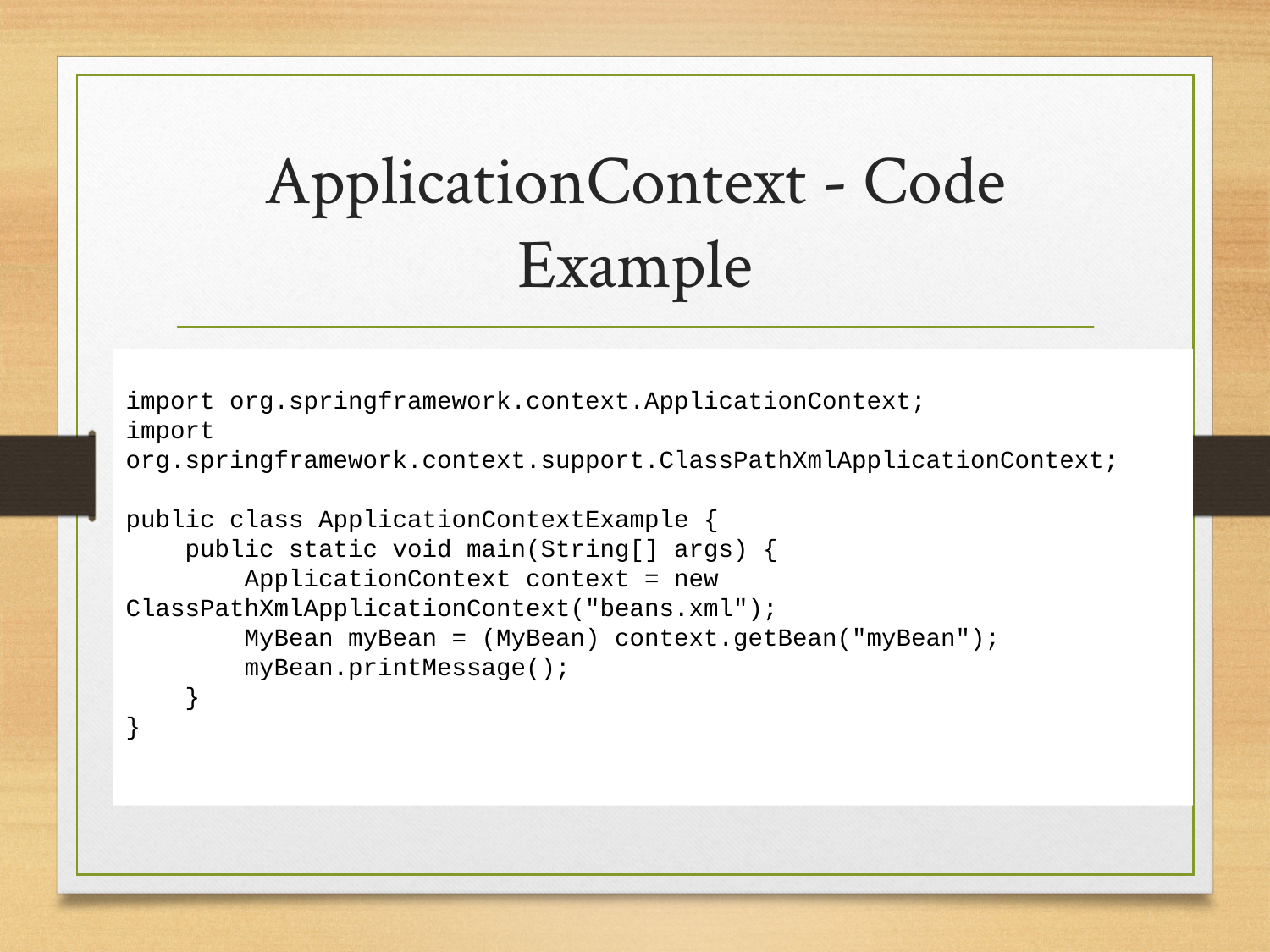

# ApplicationContext - Code Example

import org.springframework.context.ApplicationContext;
import org.springframework.context.support.ClassPathXmlApplicationContext;
public class ApplicationContextExample {
    public static void main(String[] args) {
        ApplicationContext context = new ClassPathXmlApplicationContext("beans.xml");
        MyBean myBean = (MyBean) context.getBean("myBean");
        myBean.printMessage();
    }
}